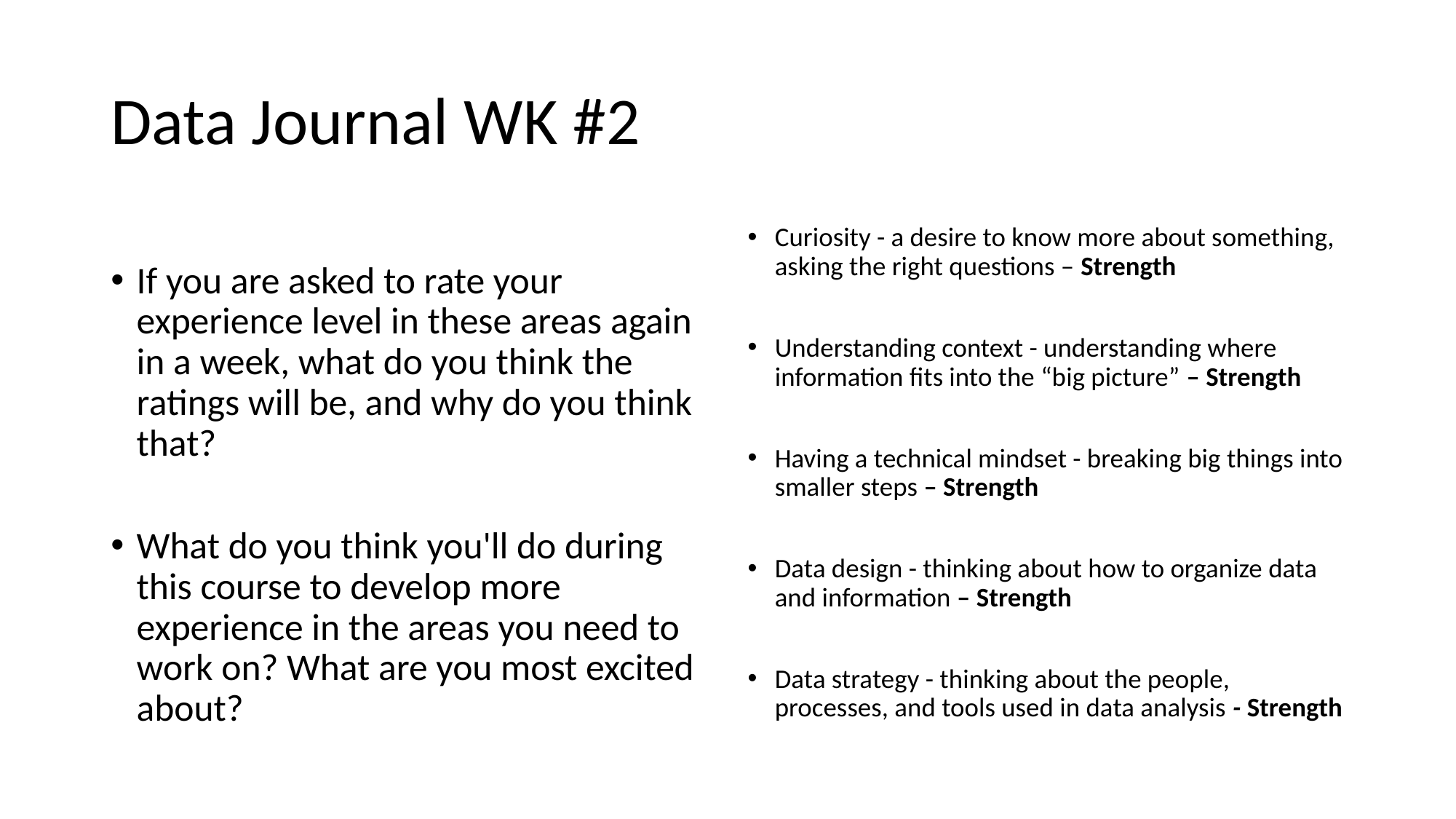

# Data Journal WK #2

If you are asked to rate your experience level in these areas again in a week, what do you think the ratings will be, and why do you think that?

What do you think you'll do during this course to develop more experience in the areas you need to work on? What are you most excited about?
Curiosity - a desire to know more about something, asking the right questions – Strength

Understanding context - understanding where information fits into the “big picture” – Strength

Having a technical mindset - breaking big things into smaller steps – Strength

Data design - thinking about how to organize data and information – Strength

Data strategy - thinking about the people, processes, and tools used in data analysis - Strength